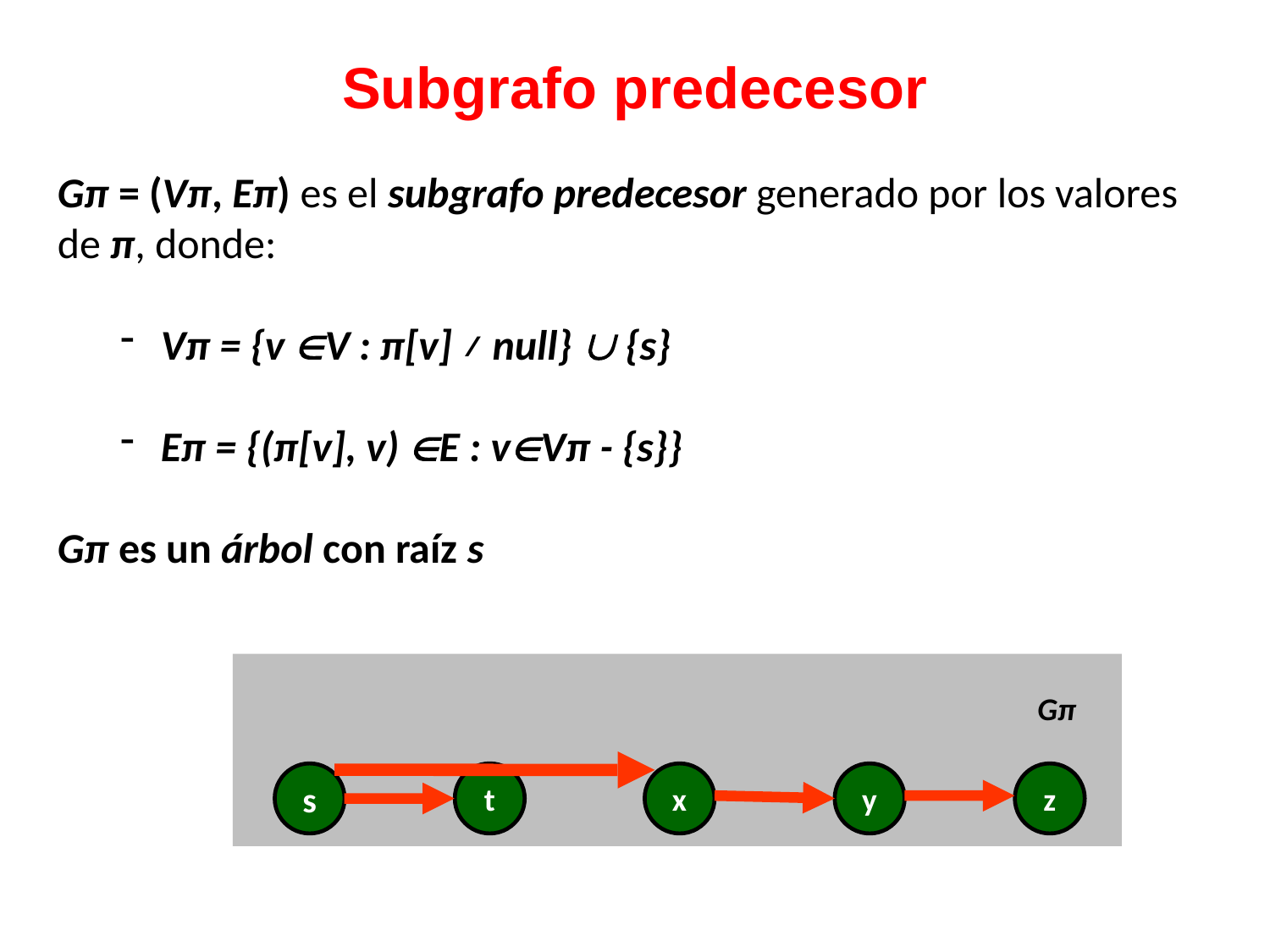

# Subgrafo predecesor
Gπ = (Vπ, Eπ) es el subgrafo predecesor generado por los valores de π, donde:

Vπ = {v ∈V : π[v] ≠ null} ∪ {s}

Eπ = {(π[v], v) ∈E : v∈Vπ - {s}}

Gπ es un árbol con raíz s

Gπ
s
t
x
y
z